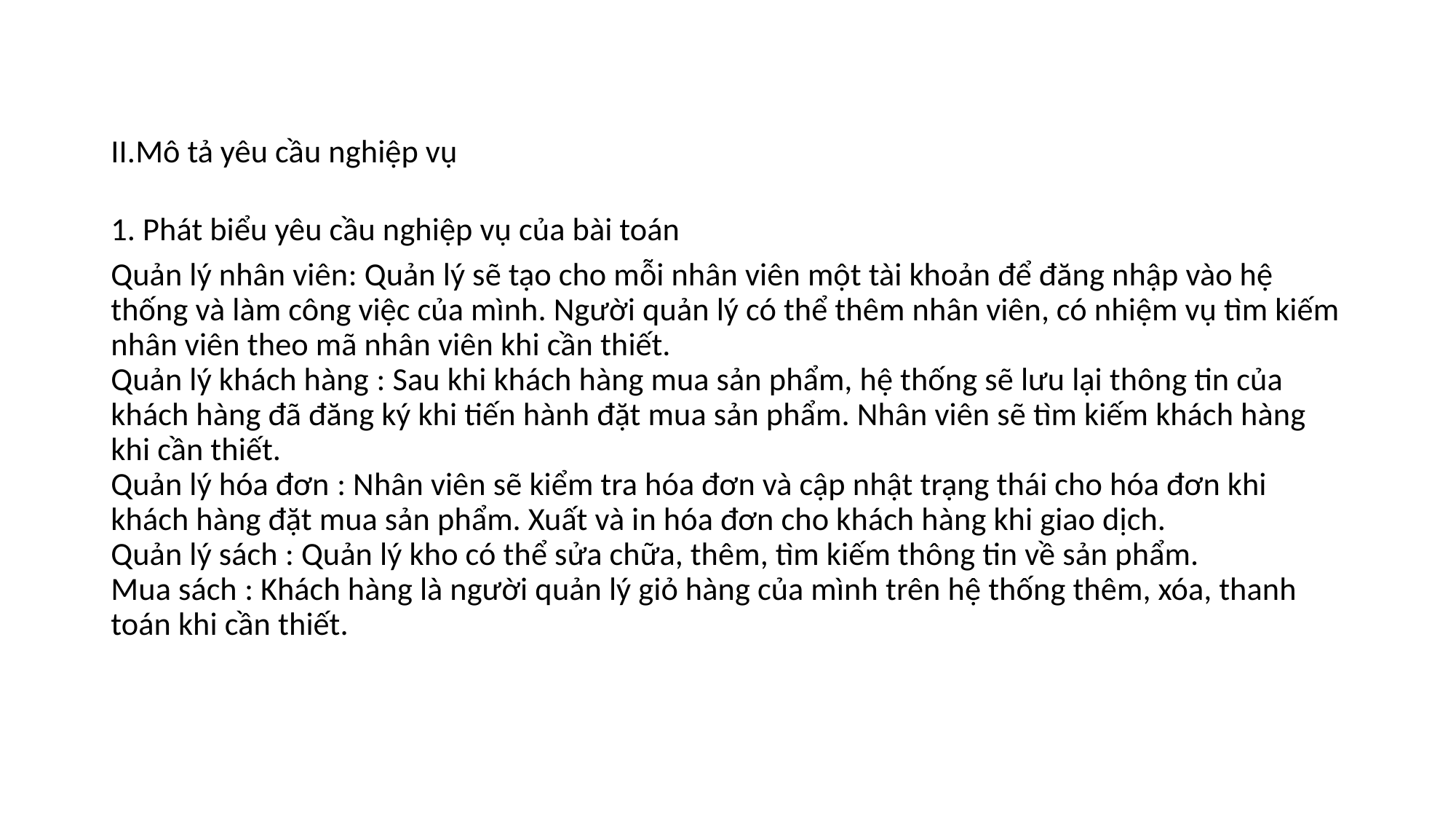

II.Mô tả yêu cầu nghiệp vụ
1. Phát biểu yêu cầu nghiệp vụ của bài toán
Quản lý nhân viên: Quản lý sẽ tạo cho mỗi nhân viên một tài khoản để đăng nhập vào hệ thống và làm công việc của mình. Người quản lý có thể thêm nhân viên, có nhiệm vụ tìm kiếm nhân viên theo mã nhân viên khi cần thiết.
Quản lý khách hàng : Sau khi khách hàng mua sản phẩm, hệ thống sẽ lưu lại thông tin của khách hàng đã đăng ký khi tiến hành đặt mua sản phẩm. Nhân viên sẽ tìm kiếm khách hàng khi cần thiết.
Quản lý hóa đơn : Nhân viên sẽ kiểm tra hóa đơn và cập nhật trạng thái cho hóa đơn khi khách hàng đặt mua sản phẩm. Xuất và in hóa đơn cho khách hàng khi giao dịch.
Quản lý sách : Quản lý kho có thể sửa chữa, thêm, tìm kiếm thông tin về sản phẩm.
Mua sách : Khách hàng là người quản lý giỏ hàng của mình trên hệ thống thêm, xóa, thanh toán khi cần thiết.